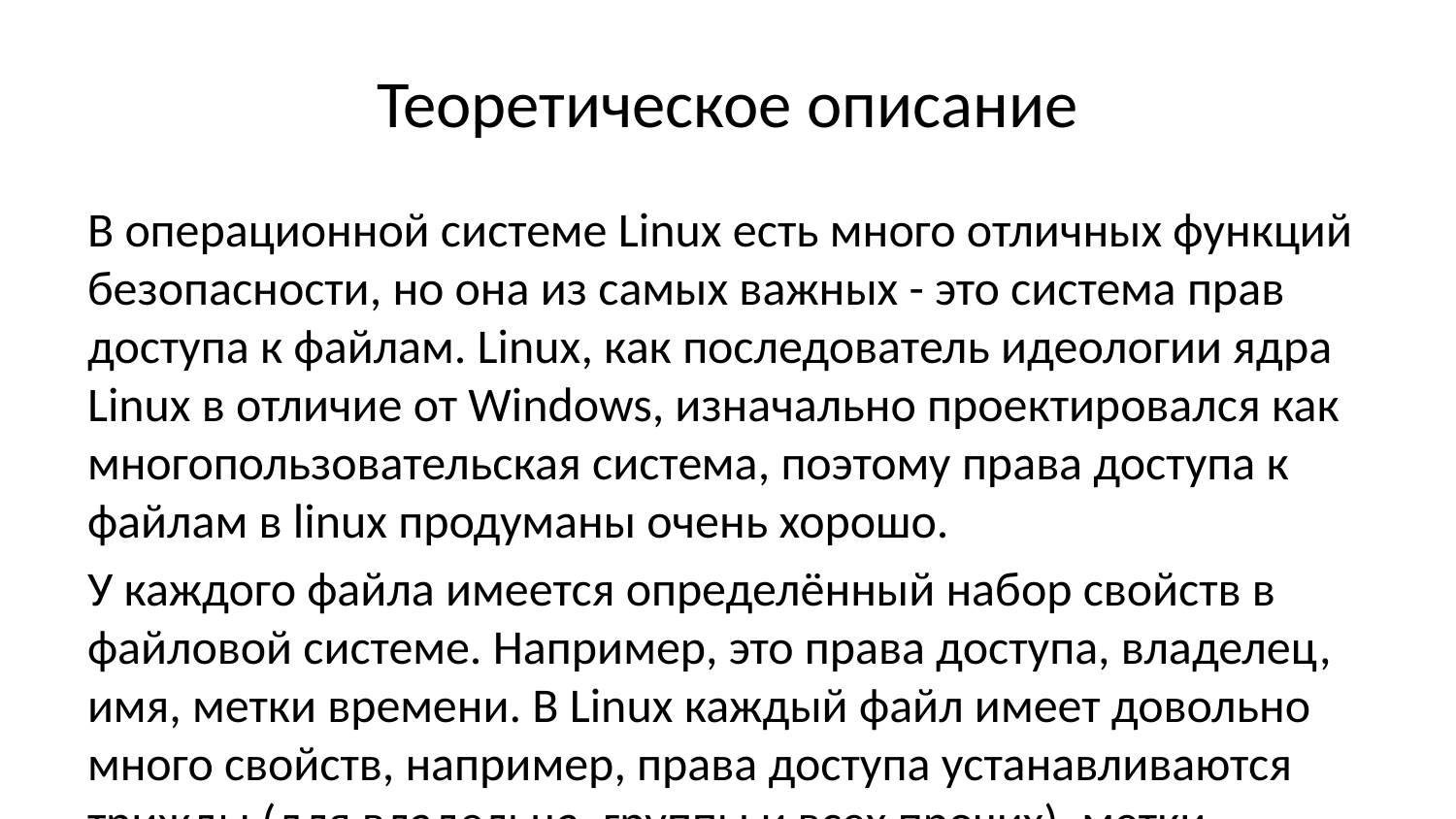

# Теоретическое описание
В операционной системе Linux есть много отличных функций безопасности, но она из самых важных - это система прав доступа к файлам. Linux, как последователь идеологии ядра Linux в отличие от Windows, изначально проектировался как многопользовательская система, поэтому права доступа к файлам в linux продуманы очень хорошо.
У каждого файла имеется определённый набор свойств в файловой системе. Например, это права доступа, владелец, имя, метки времени. В Linux каждый файл имеет довольно много свойств, например, права доступа устанавливаются трижды (для владельца, группы и всех прочих), метки времени также бывают трёх разных видов (время создание, доступа и изменения) [1].
Кроме того файлам и директориям могут быть установлены расширенные атрибуты доступа. Файловые атрибуты могут использовать администраторы и пользователи для защиты файлов от случайных удалений и изменений, а также их применяют злоумышленники, делая невозможным удаление вредоносного файла.
Для работы с этими атрибутами обычно используются утилиты chattr и lsattr, входящие в пакет e2fsprogs и предустановленные во всех современных дистрибутивах. Базовый синтаксис chattr выглядит следующим образом:
chattr options [operator][attributes] files
Вот некоторые доступные атрибуты:
a - файл может быть открыт только в режиме добавления; A - не обновлять время перезаписи; c - автоматически сжимать при записи на диск; C - отключить копирование при записи; D - работает только для папки, когда установлен, все изменения синхронно записываются на диск сразу же; e - использовать extent’ы блоков для хранения файла; i - сделать неизменяемым; j - все данные перед записью в файл будут записаны в журнал; s - безопасное удаление с последующей перезаписью нулями; S - синхронное обновление, изменения файлов с этим атрибутом будут сразу же записаны на диск; t - файлы с этим атрибутом не будут хранится в отдельных блоках; u - содержимое файлов с этим атрибутом не будет удалено при удалении самого файла и потом может быть восстановлено.
Тем не менее, не стоит забывать, что вы не можете использовать chattr как меру безопасности так как атрибуты легко изменить. Один из способов решения этой проблемы - ограничить доступ к самой утилите chattr[2].